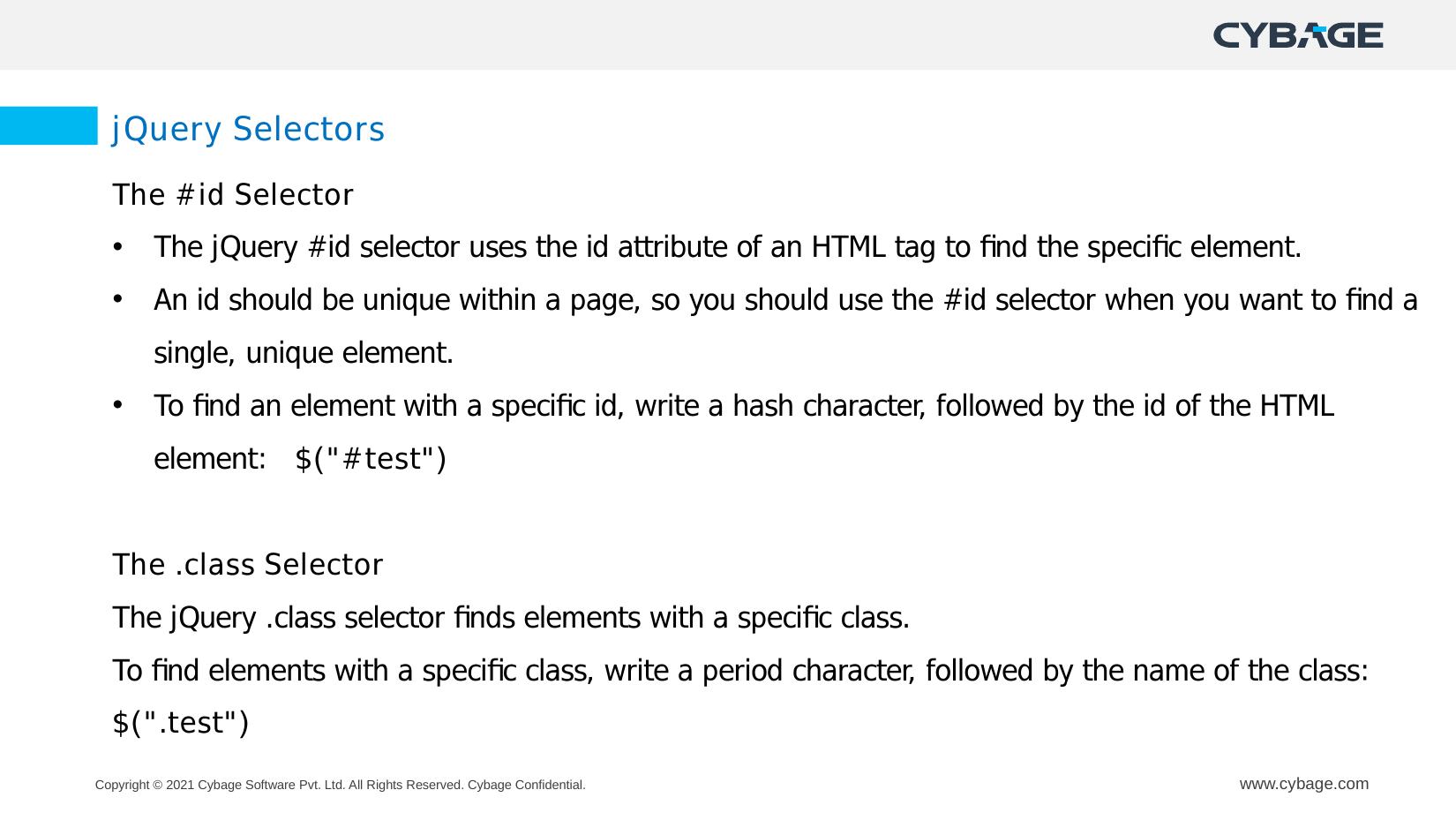

jQuery Selectors

The #id Selector
The jQuery #id selector uses the id attribute of an HTML tag to find the specific element.
An id should be unique within a page, so you should use the #id selector when you want to find a single, unique element.
To find an element with a specific id, write a hash character, followed by the id of the HTML element:   $("#test")

The .class Selector
The jQuery .class selector finds elements with a specific class.
To find elements with a specific class, write a period character, followed by the name of the class:
$(".test")